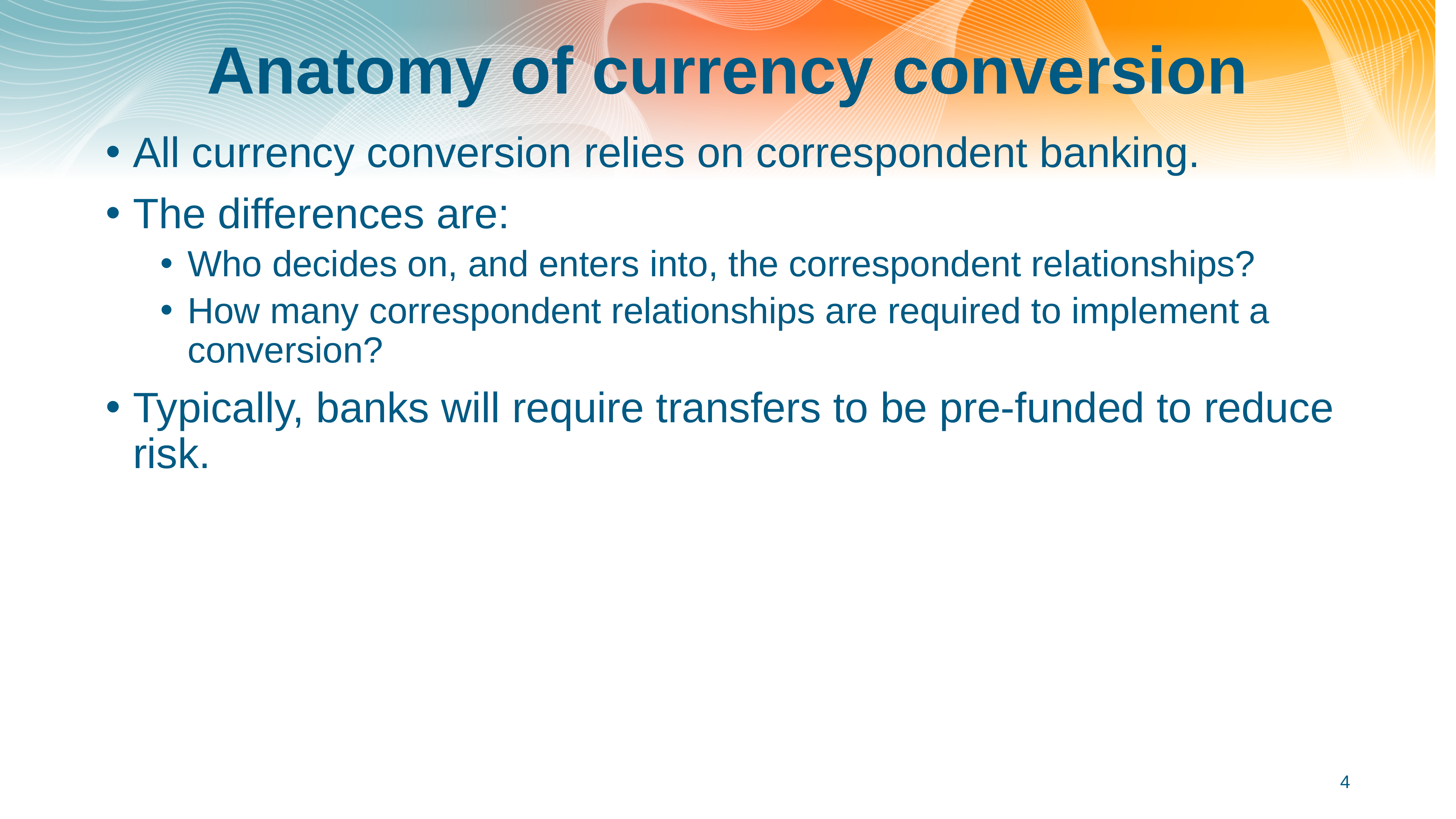

# Anatomy of currency conversion
All currency conversion relies on correspondent banking.
The differences are:
Who decides on, and enters into, the correspondent relationships?
How many correspondent relationships are required to implement a conversion?
Typically, banks will require transfers to be pre-funded to reduce risk.
4